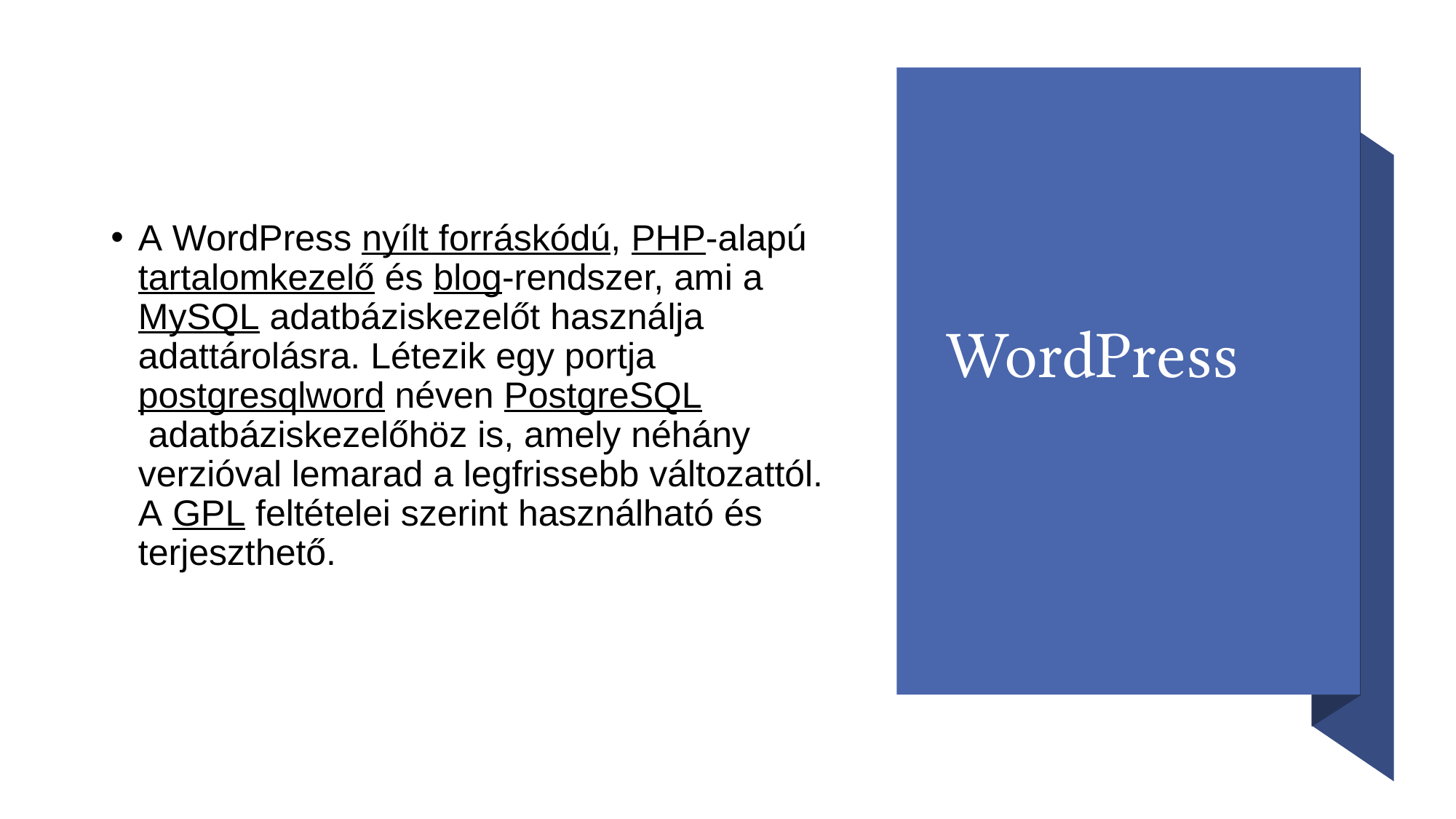

# WordPress
A WordPress nyílt forráskódú, PHP-alapú tartalomkezelő és blog-rendszer, ami a MySQL adatbáziskezelőt használja adattárolásra. Létezik egy portja postgresqlword néven PostgreSQL adatbáziskezelőhöz is, amely néhány verzióval lemarad a legfrissebb változattól. A GPL feltételei szerint használható és terjeszthető.